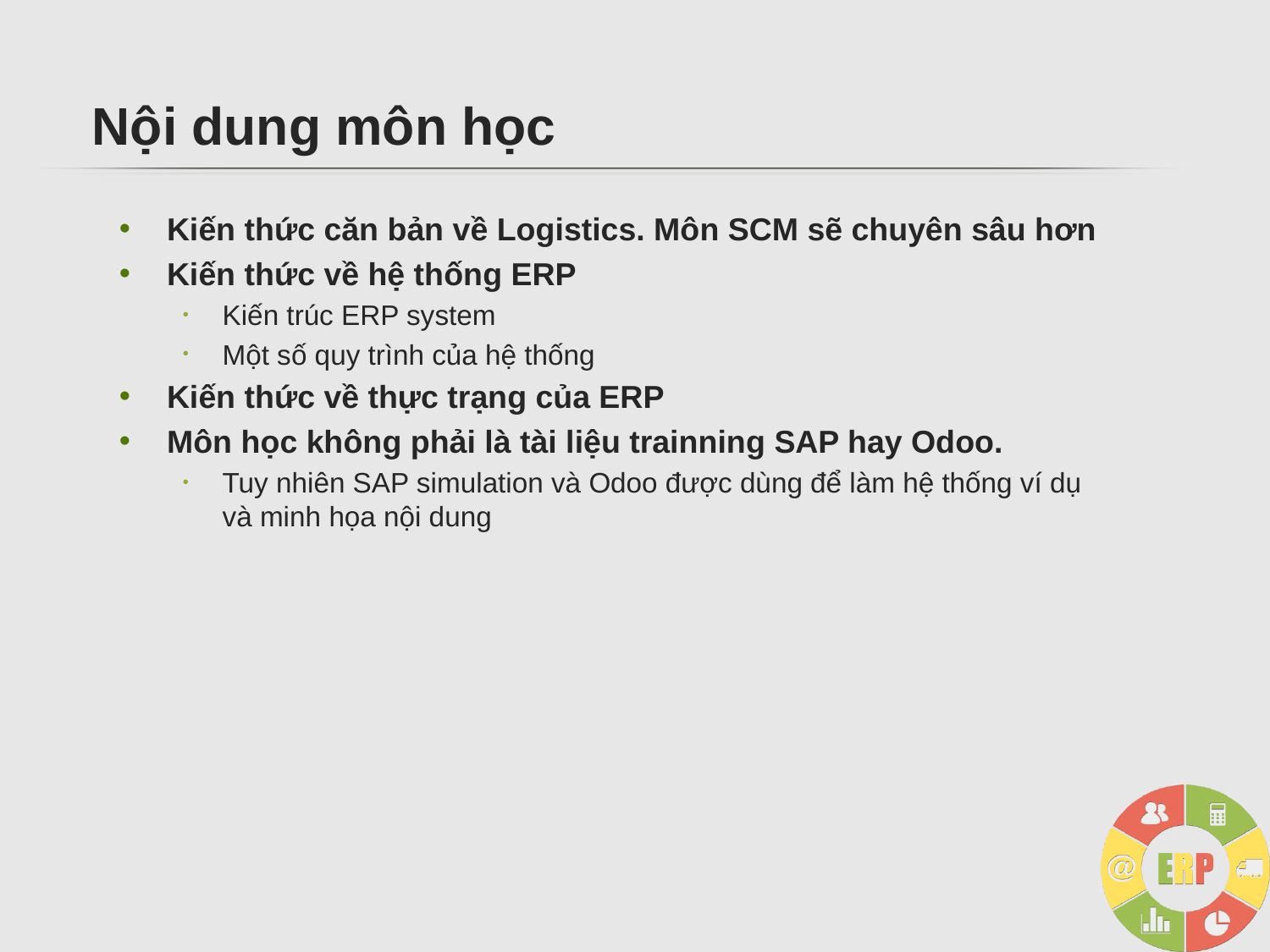

# Nội dung môn học
Kiến thức căn bản về Logistics. Môn SCM sẽ chuyên sâu hơn
Kiến thức về hệ thống ERP
Kiến trúc ERP system
Một số quy trình của hệ thống
Kiến thức về thực trạng của ERP
Môn học không phải là tài liệu trainning SAP hay Odoo.
Tuy nhiên SAP simulation và Odoo được dùng để làm hệ thống ví dụ và minh họa nội dung